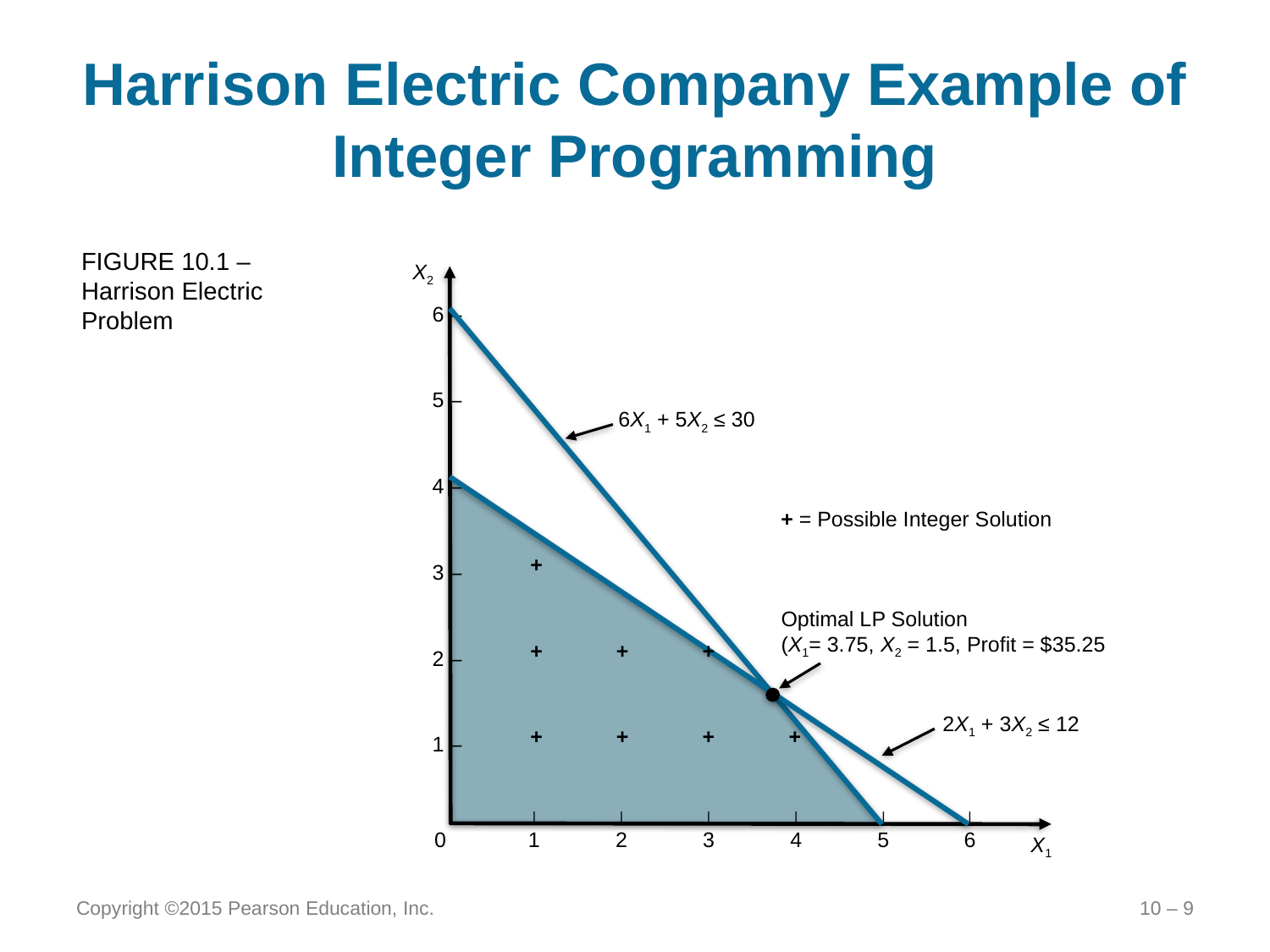

# Harrison Electric Company Example of Integer Programming
6 –
5 –
4 –
3 –
2 –
1 –
X2

	|	|	|	|	|	|
0	1	2	3	4	5	6
X1
FIGURE 10.1 – Harrison Electric Problem
6X1 + 5X2 ≤ 30
+ = Possible Integer Solution
+
+
+
+
+
+
+
+
Optimal LP Solution
(X1= 3.75, X2 = 1.5, Profit = $35.25

2X1 + 3X2 ≤ 12
Copyright ©2015 Pearson Education, Inc.
10 – 9